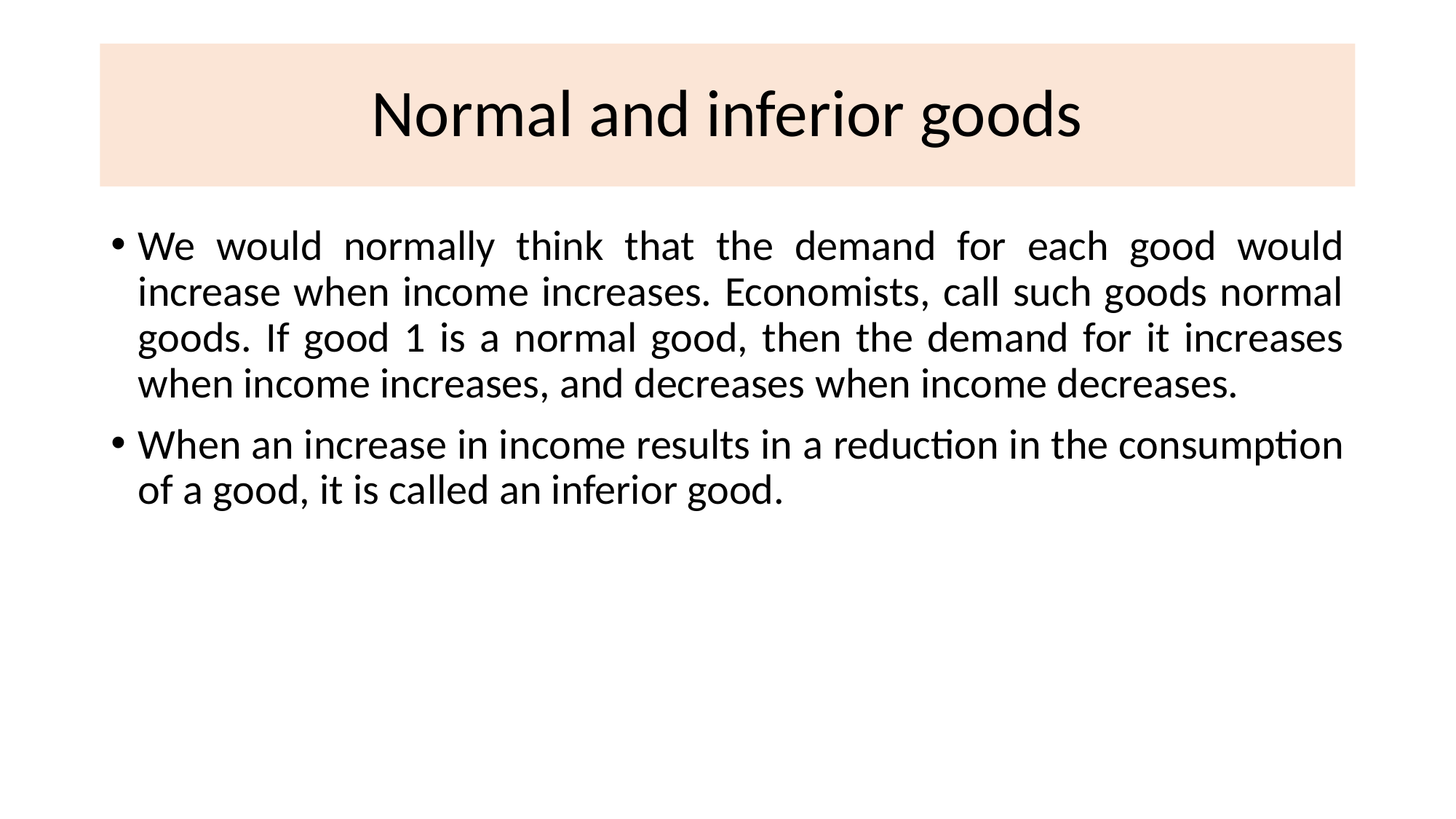

# Normal and inferior goods
We would normally think that the demand for each good would increase when income increases. Economists, call such goods normal goods. If good 1 is a normal good, then the demand for it increases when income increases, and decreases when income decreases.
When an increase in income results in a reduction in the consumption of a good, it is called an inferior good.